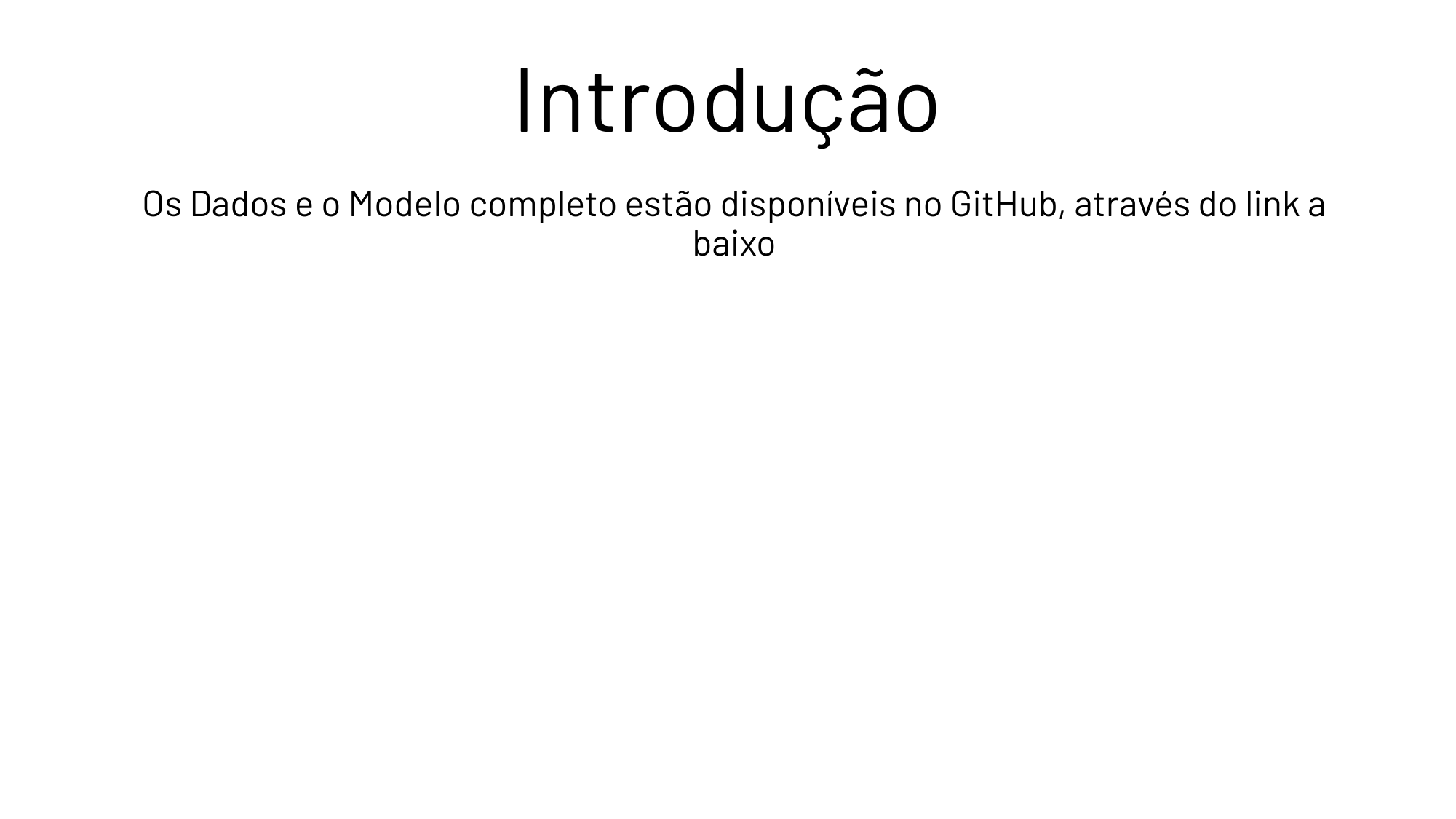

# Introdução
Os Dados e o Modelo completo estão disponíveis no GitHub, através do link a baixo